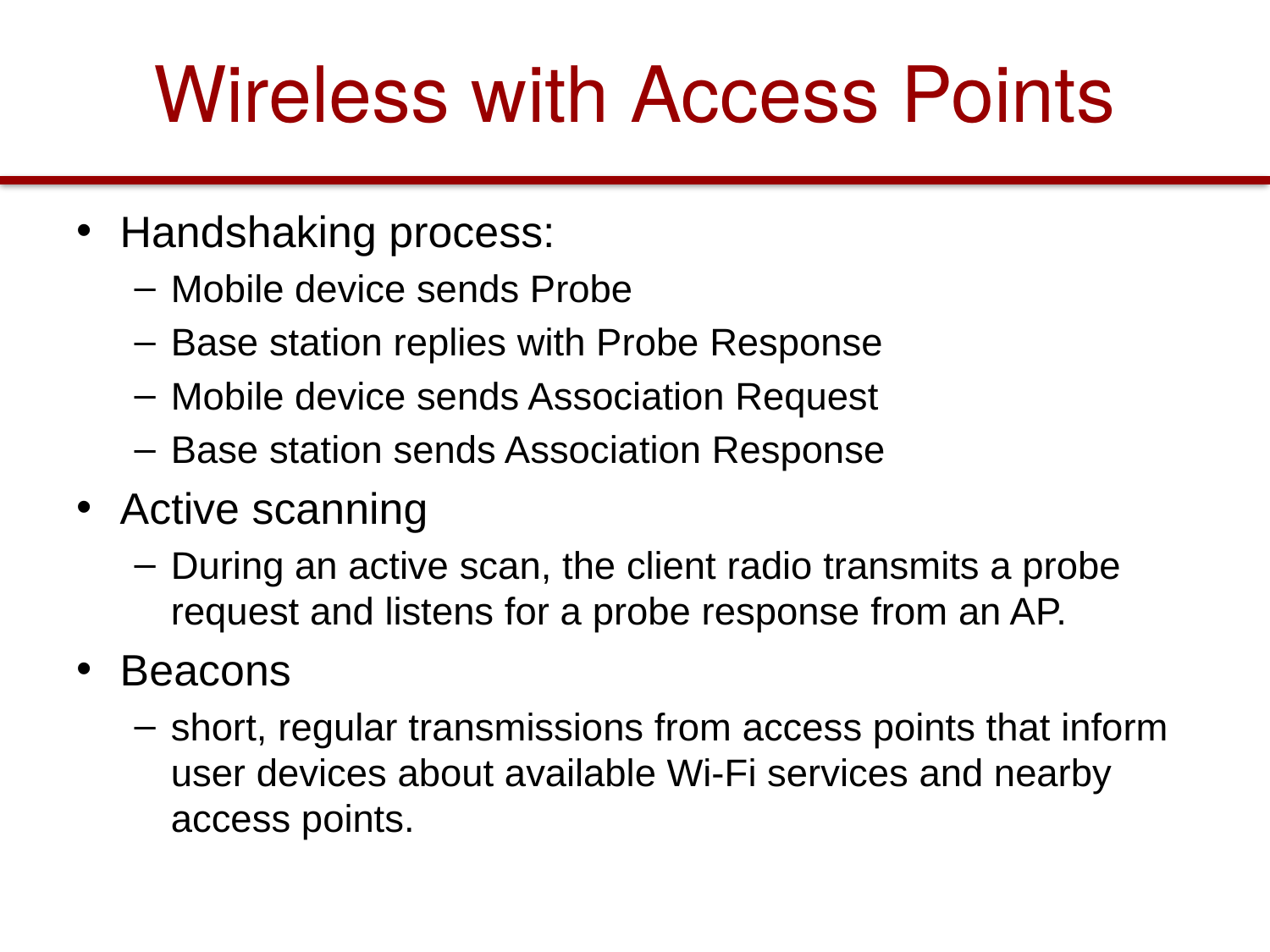

# Wireless with Access Points
Handshaking process:
Mobile device sends Probe
Base station replies with Probe Response
Mobile device sends Association Request
Base station sends Association Response
Active scanning
During an active scan, the client radio transmits a probe request and listens for a probe response from an AP.
Beacons
short, regular transmissions from access points that inform user devices about available Wi-Fi services and nearby access points.